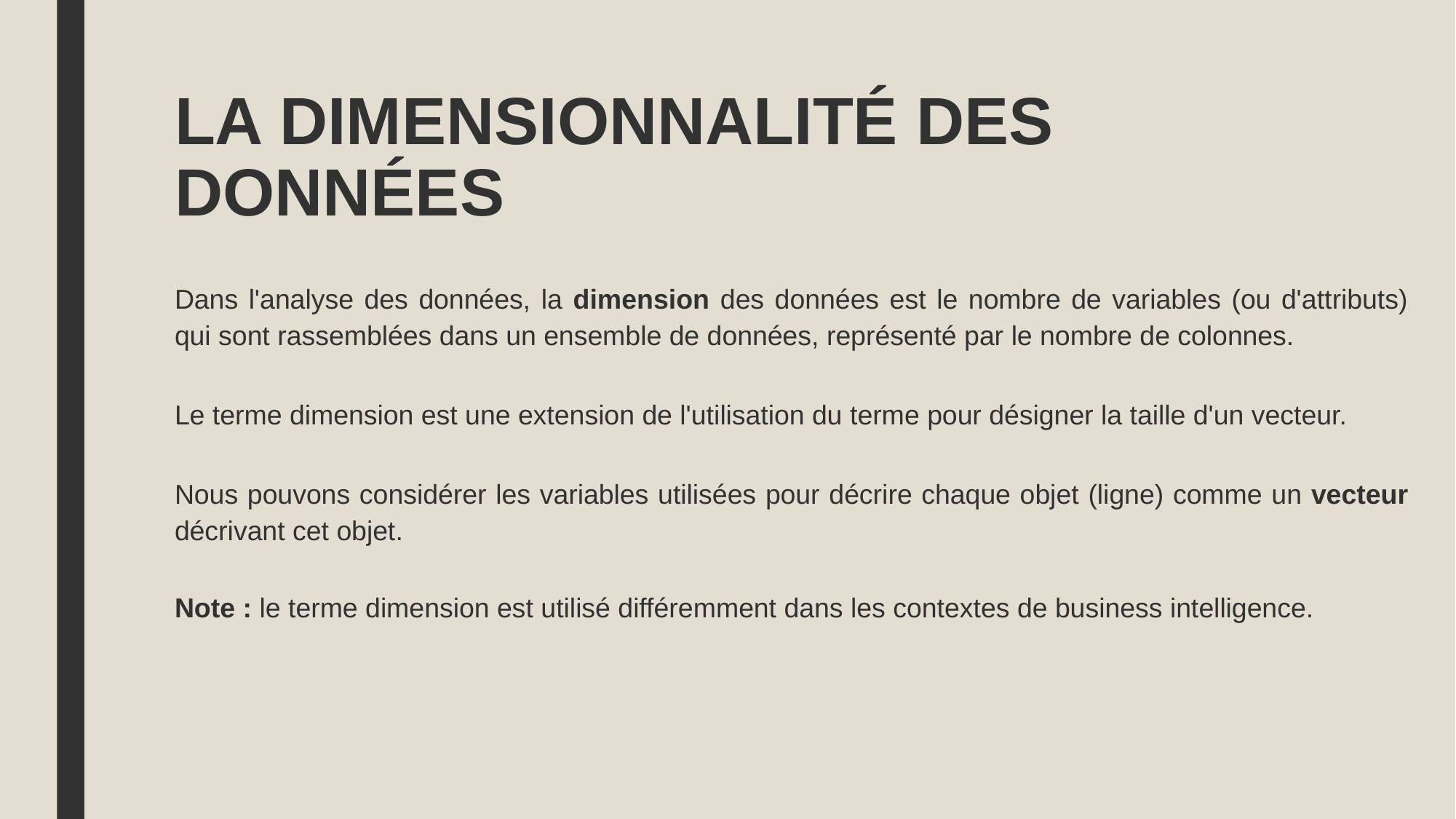

# LA DIMENSIONNALITÉ DES DONNÉES
Dans l'analyse des données, la dimension des données est le nombre de variables (ou d'attributs) qui sont rassemblées dans un ensemble de données, représenté par le nombre de colonnes.

Le terme dimension est une extension de l'utilisation du terme pour désigner la taille d'un vecteur.

Nous pouvons considérer les variables utilisées pour décrire chaque objet (ligne) comme un vecteur décrivant cet objet.

Note : le terme dimension est utilisé différemment dans les contextes de business intelligence.